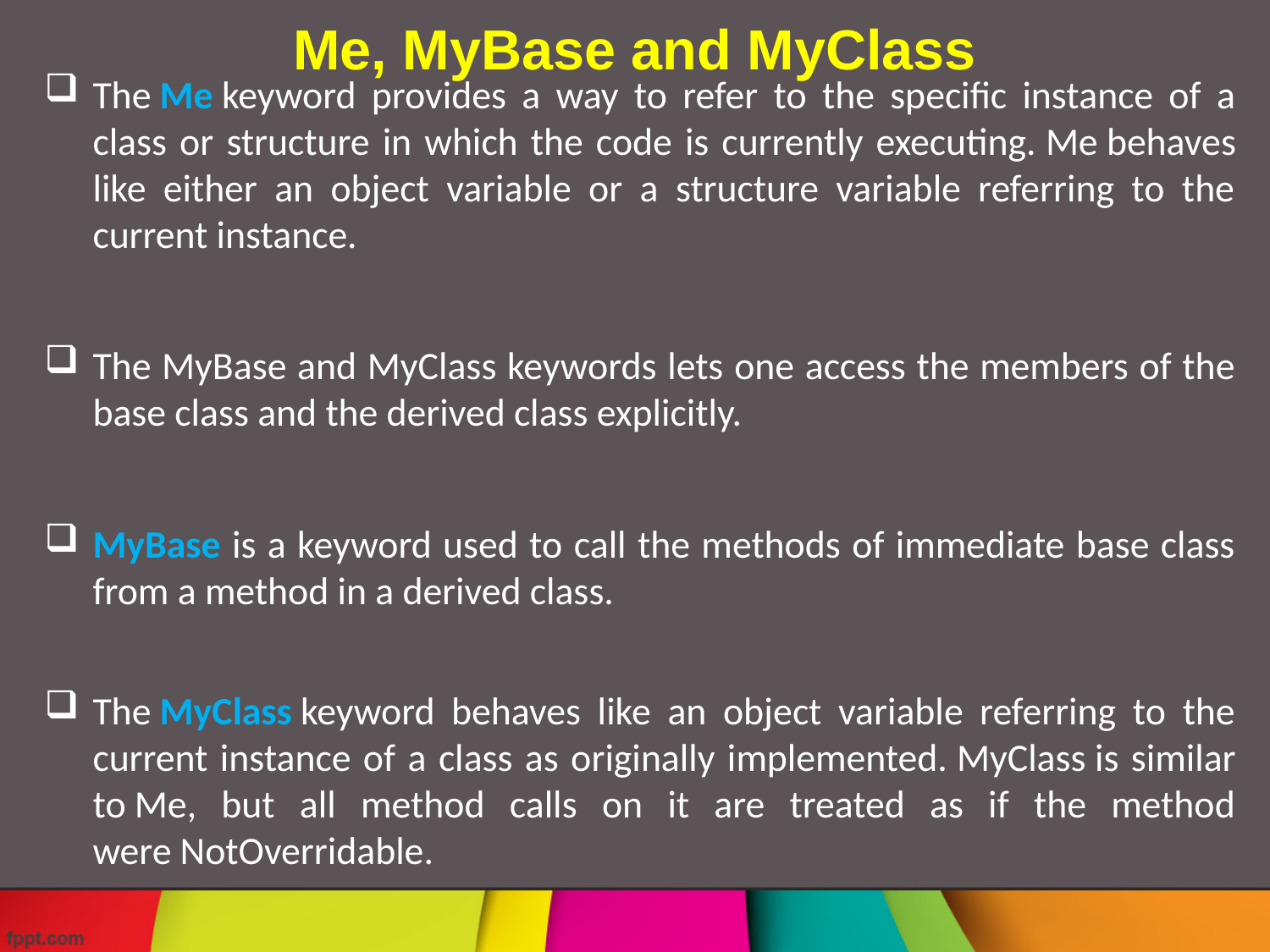

# Me, MyBase and MyClass
The Me keyword provides a way to refer to the specific instance of a class or structure in which the code is currently executing. Me behaves like either an object variable or a structure variable referring to the current instance.

The MyBase and MyClass keywords lets one access the members of the base class and the derived class explicitly.

MyBase is a keyword used to call the methods of immediate base class from a method in a derived class.

The MyClass keyword behaves like an object variable referring to the current instance of a class as originally implemented. MyClass is similar to Me, but all method calls on it are treated as if the method were NotOverridable.